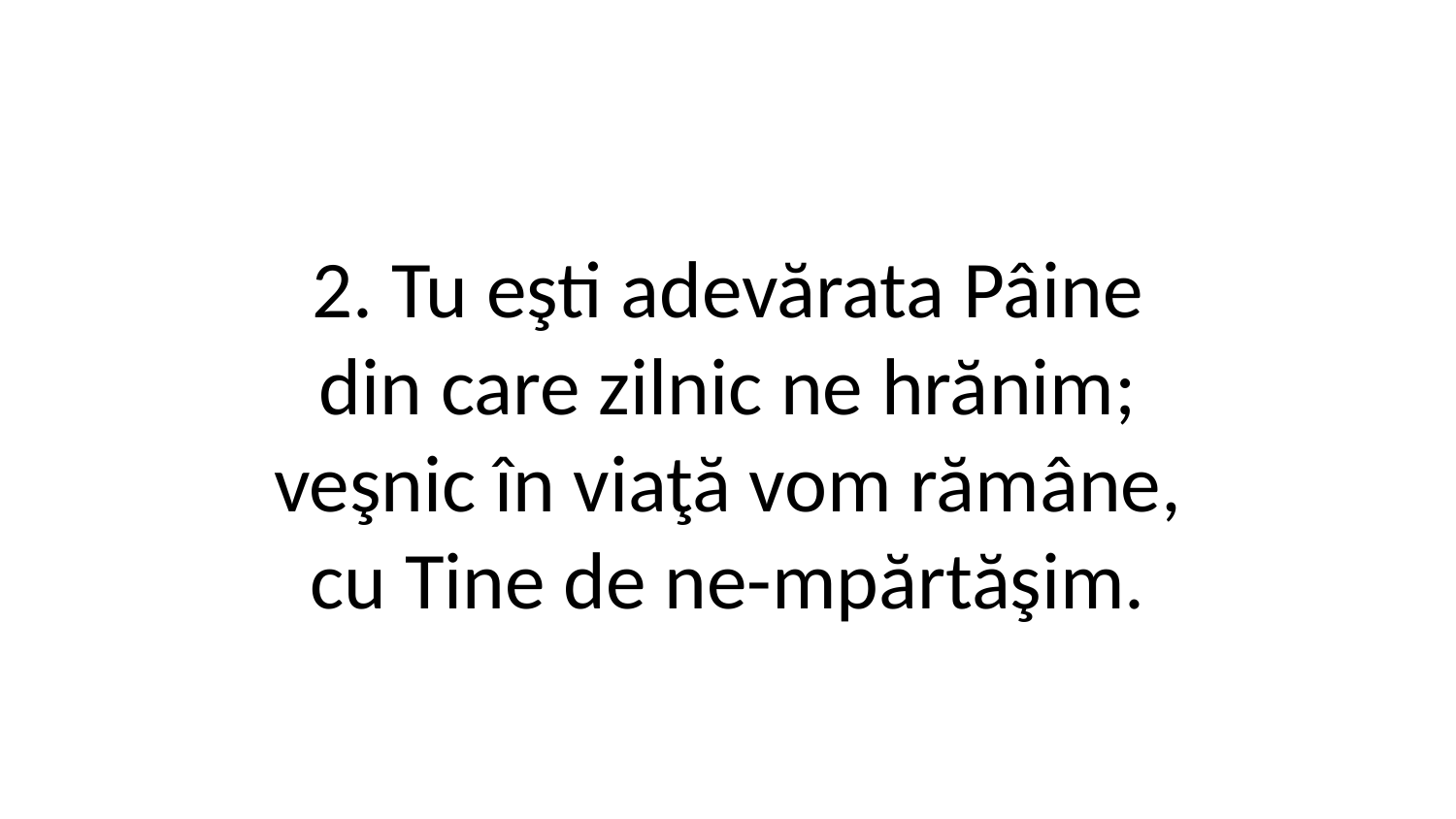

2. Tu eşti adevărata Pâine
din care zilnic ne hrănim;
veşnic în viaţă vom rămâne,
cu Tine de ne-mpărtăşim.